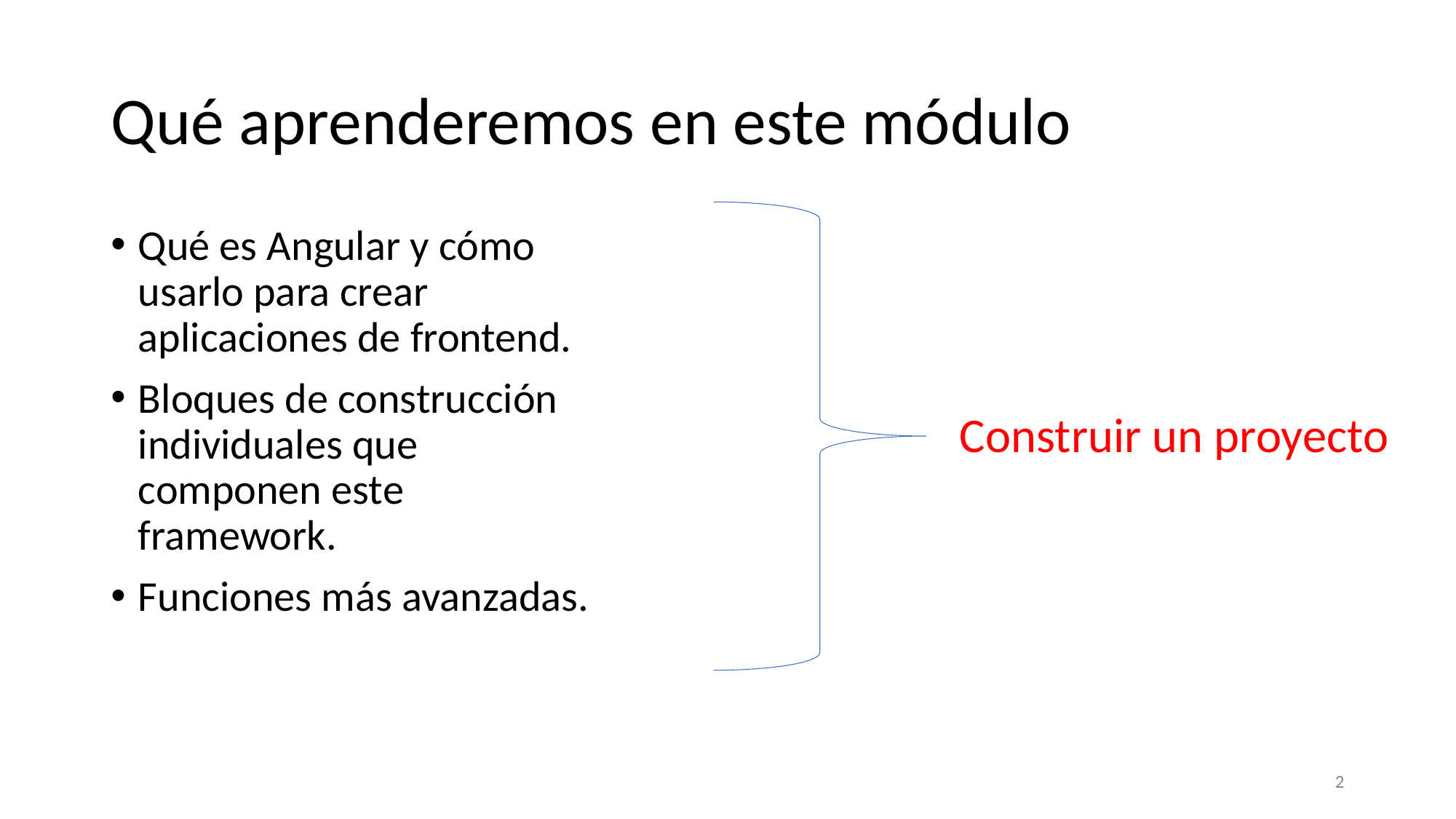

# Qué aprenderemos en este módulo

Qué es Angular y cómo usarlo para crear aplicaciones de frontend.
Bloques de construcción individuales que componen este framework.
Funciones más avanzadas.

Construir un proyecto
2